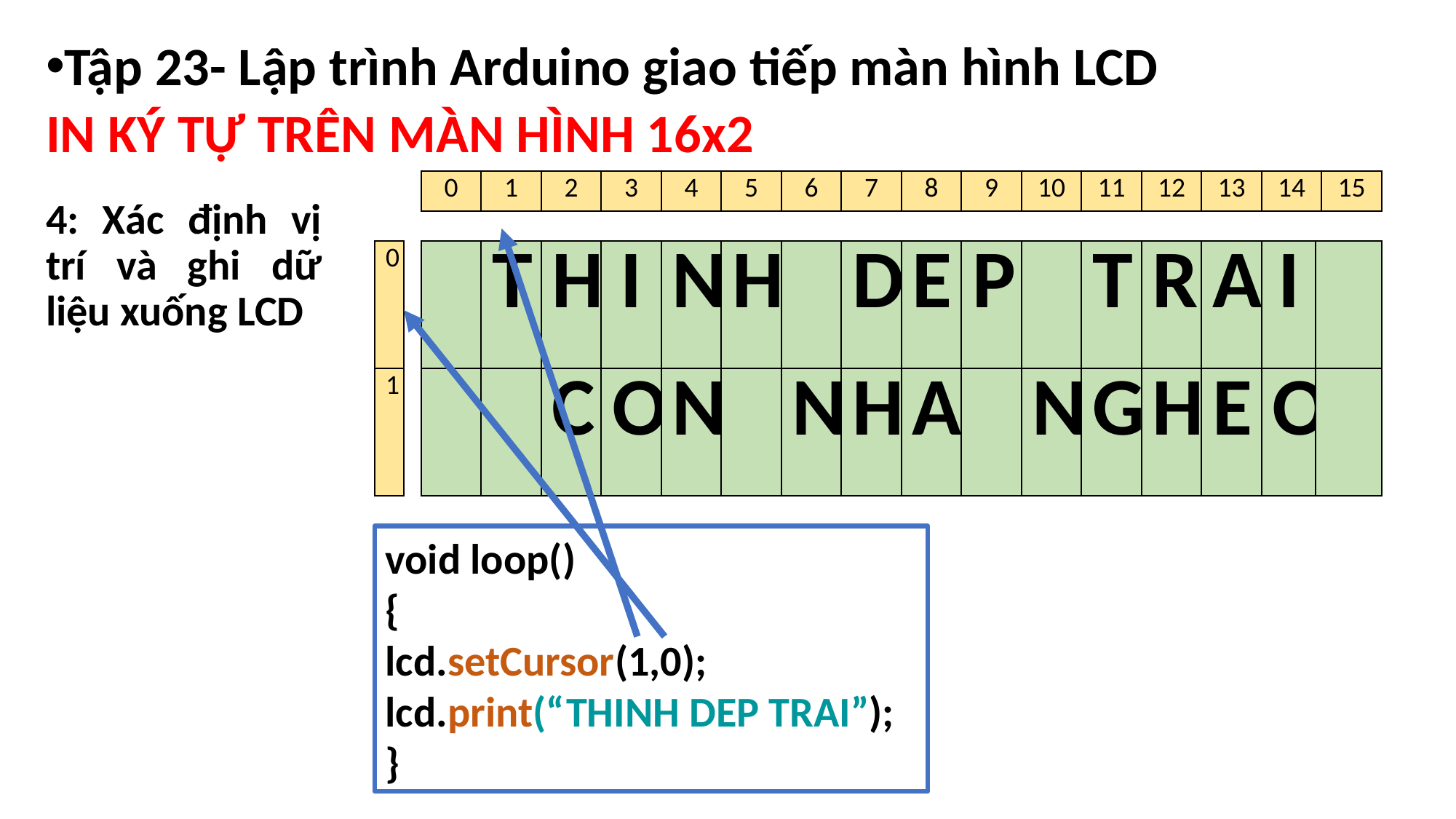

Tập 23- Lập trình Arduino giao tiếp màn hình LCD
IN KÝ TỰ TRÊN MÀN HÌNH 16x2
| 0 | 1 | 2 | 3 | 4 | 5 | 6 | 7 | 8 | 9 | 10 | 11 | 12 | 13 | 14 | 15 |
| --- | --- | --- | --- | --- | --- | --- | --- | --- | --- | --- | --- | --- | --- | --- | --- |
4: Xác định vị trí và ghi dữ liệu xuống LCD
| 0 |
| --- |
| 1 |
|  | T | H | I | N | H |  | D | E | P |  | T | R | A | I |  |
| --- | --- | --- | --- | --- | --- | --- | --- | --- | --- | --- | --- | --- | --- | --- | --- |
|  |  | C | O | N |  | N | H | A |  | N | G | H | E | O |  |

void loop()
{
lcd.setCursor(1,0);
lcd.print(“THINH DEP TRAI”);
}